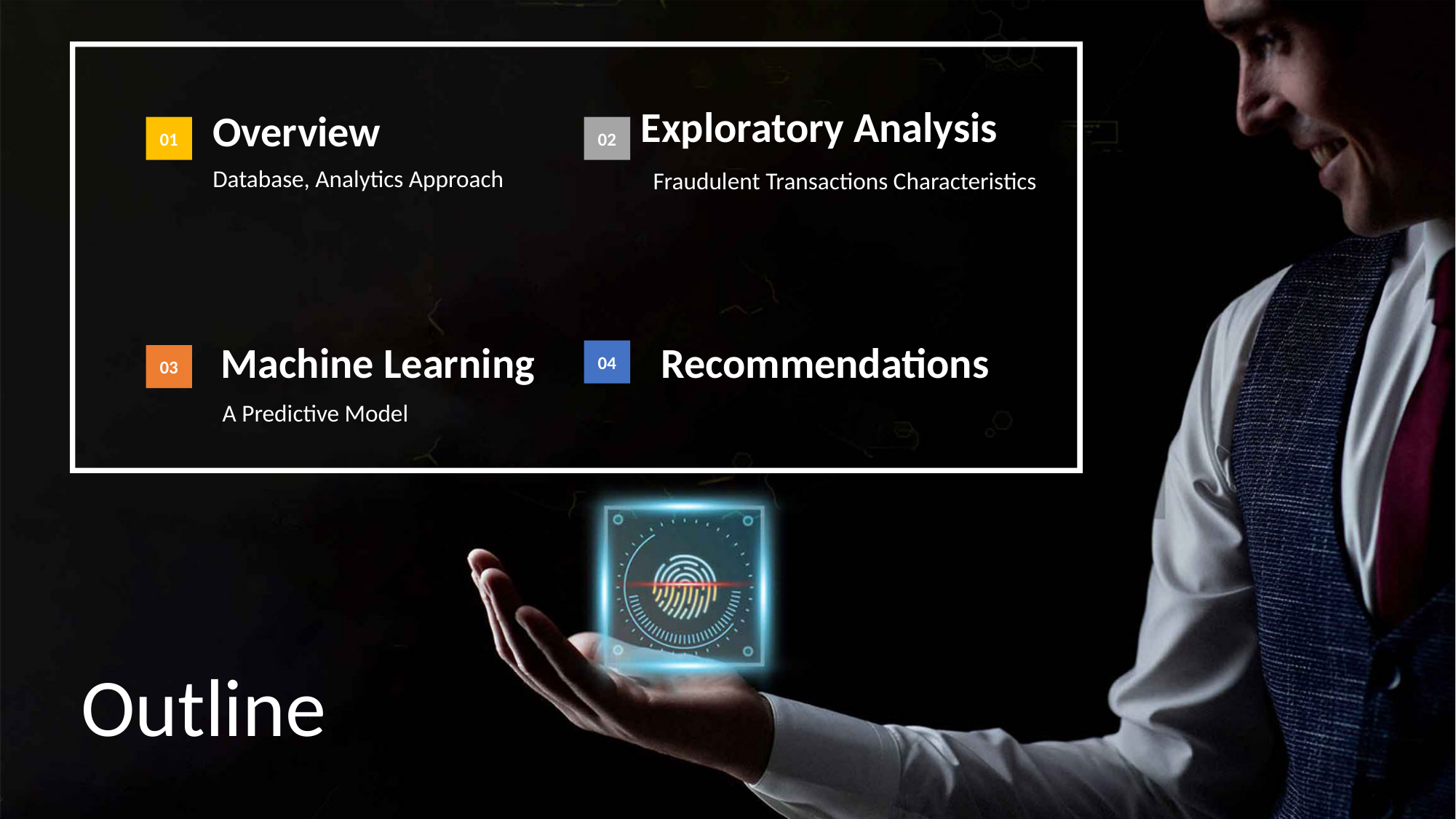

Exploratory Analysis
Overview
Database, Analytics Approach
01
02
Fraudulent Transactions Characteristics
Machine Learning
Recommendations
04
03
A Predictive Model
Outline